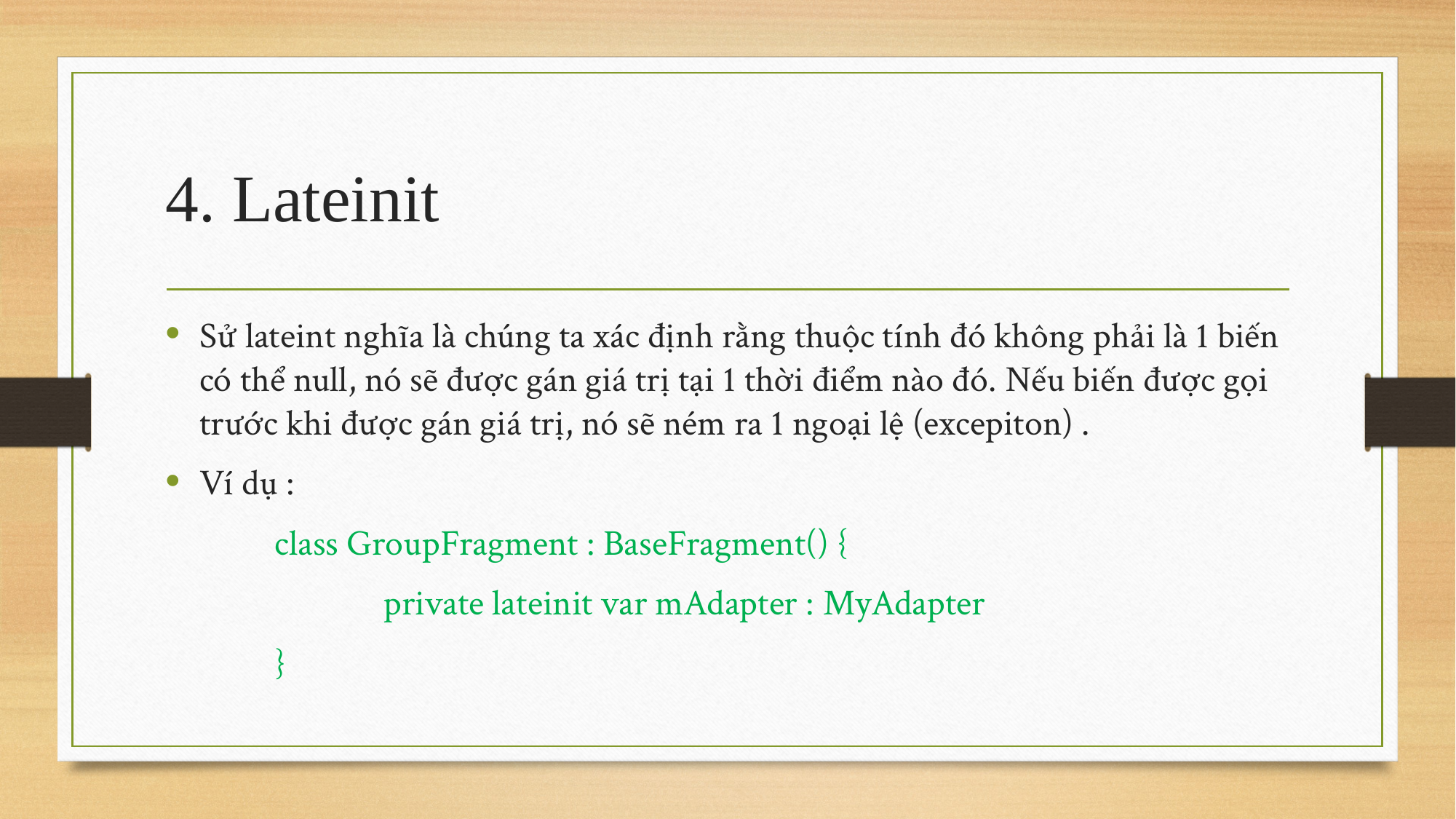

# 4. Lateinit
Sử lateint nghĩa là chúng ta xác định rằng thuộc tính đó không phải là 1 biến có thể null, nó sẽ được gán giá trị tại 1 thời điểm nào đó. Nếu biến được gọi trước khi được gán giá trị, nó sẽ ném ra 1 ngoại lệ (excepiton) .
Ví dụ :
	class GroupFragment : BaseFragment() {
 		private lateinit var mAdapter : MyAdapter
	}